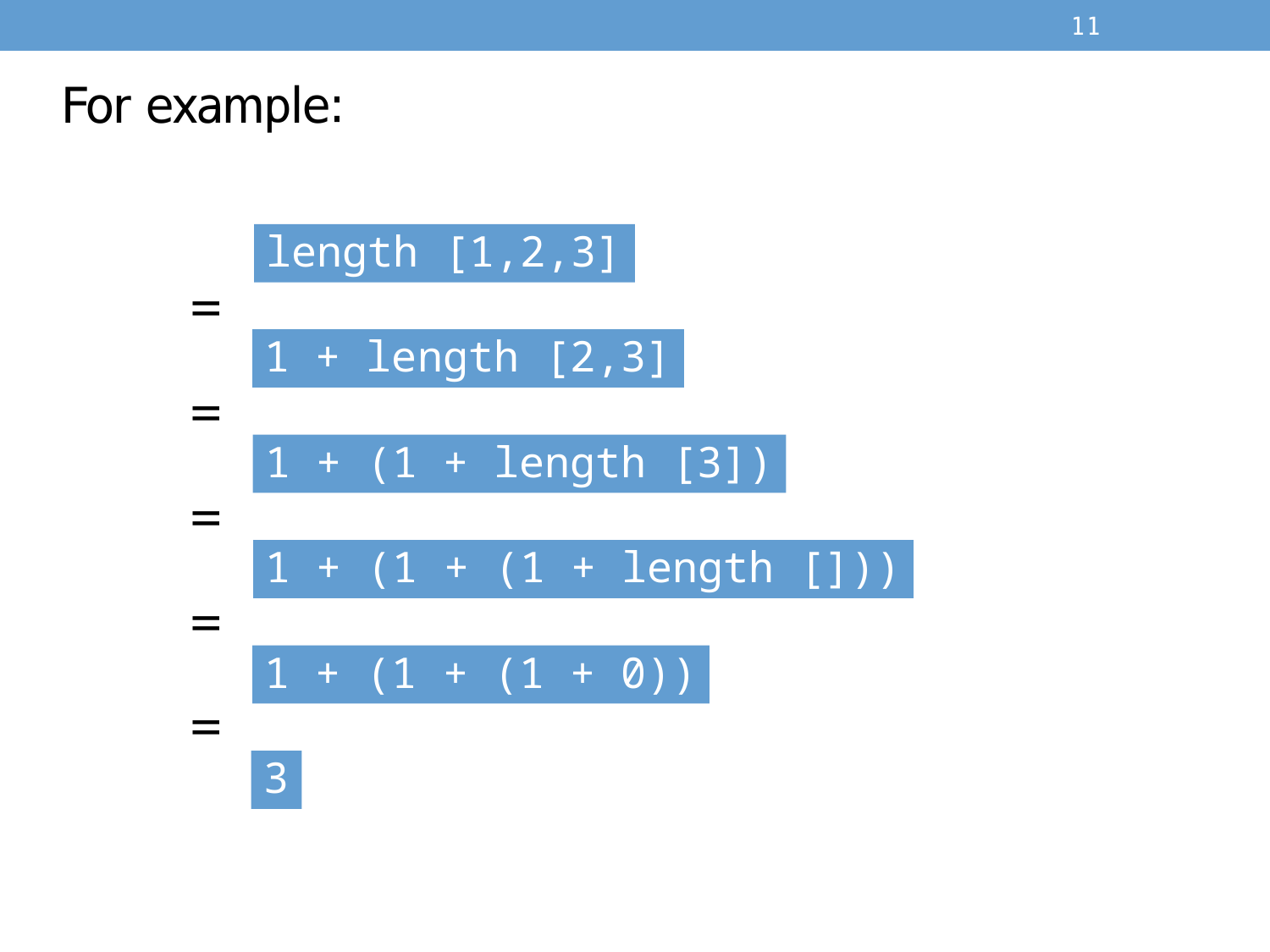

11
For example:
length [1,2,3]
=
1 + length [2,3]
=
1 + (1 + length [3])
=
1 + (1 + (1 + length []))
=
1 + (1 + (1 + 0))
=
3